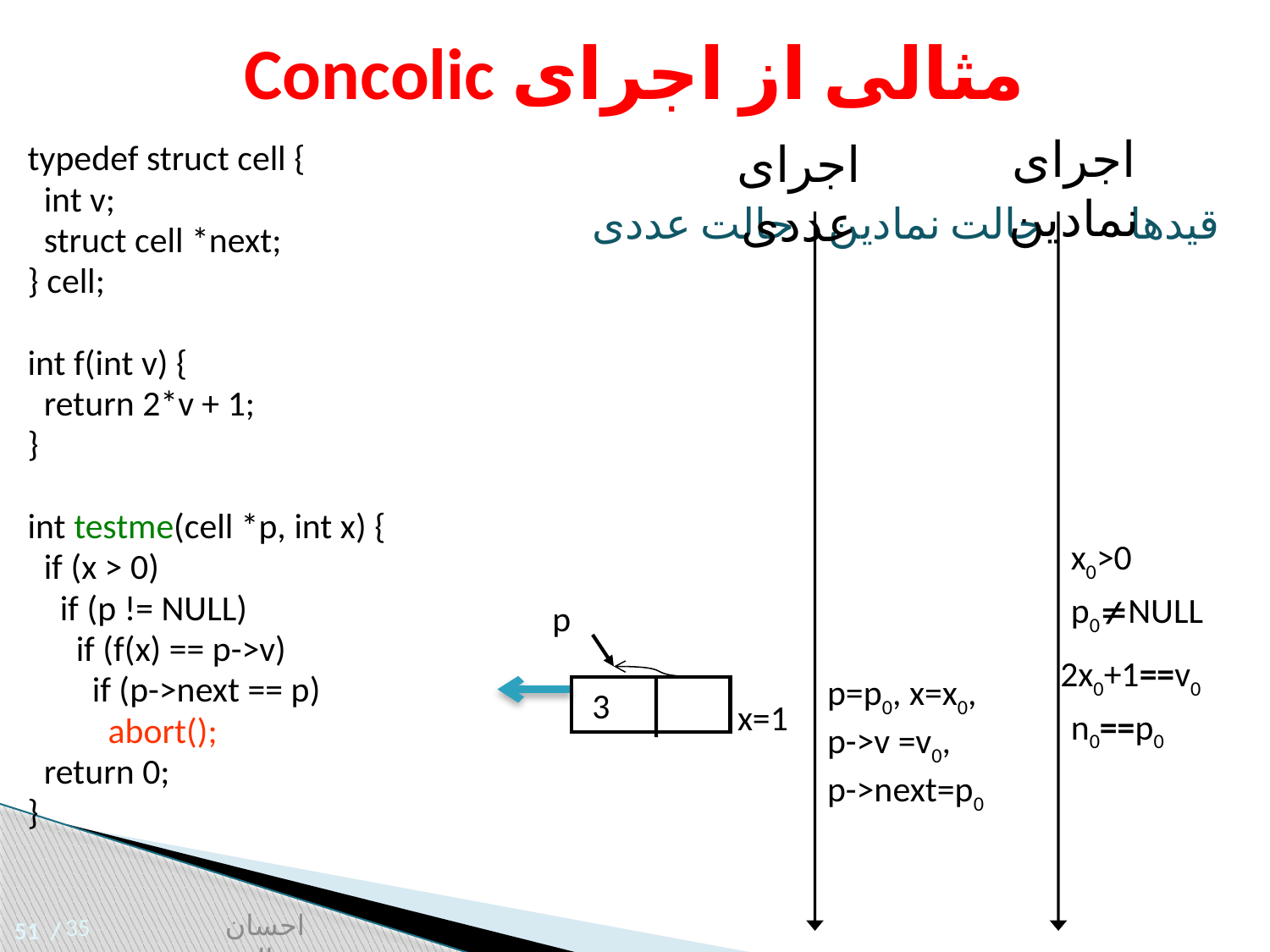

مثالی از اجرای Concolic
اجرای نمادین
اجرای عددی
حالت عددی
حالت نمادین
قیدها

typedef struct cell {
  int v;
  struct cell *next;
} cell;

int f(int v) {
  return 2*v + 1;
}

int testme(cell *p, int x) {
  if (x > 0)
    if (p != NULL)
      if (f(x) == p->v)
        if (p->next == p)
          abort();
  return 0;
}

x0>0
p0≠NULL
p

 3

p=p0, x=x0,
p->v =v0,
p->next=p0
x=1
2x0+1==v0
n0==p0
35
احسان عدالت